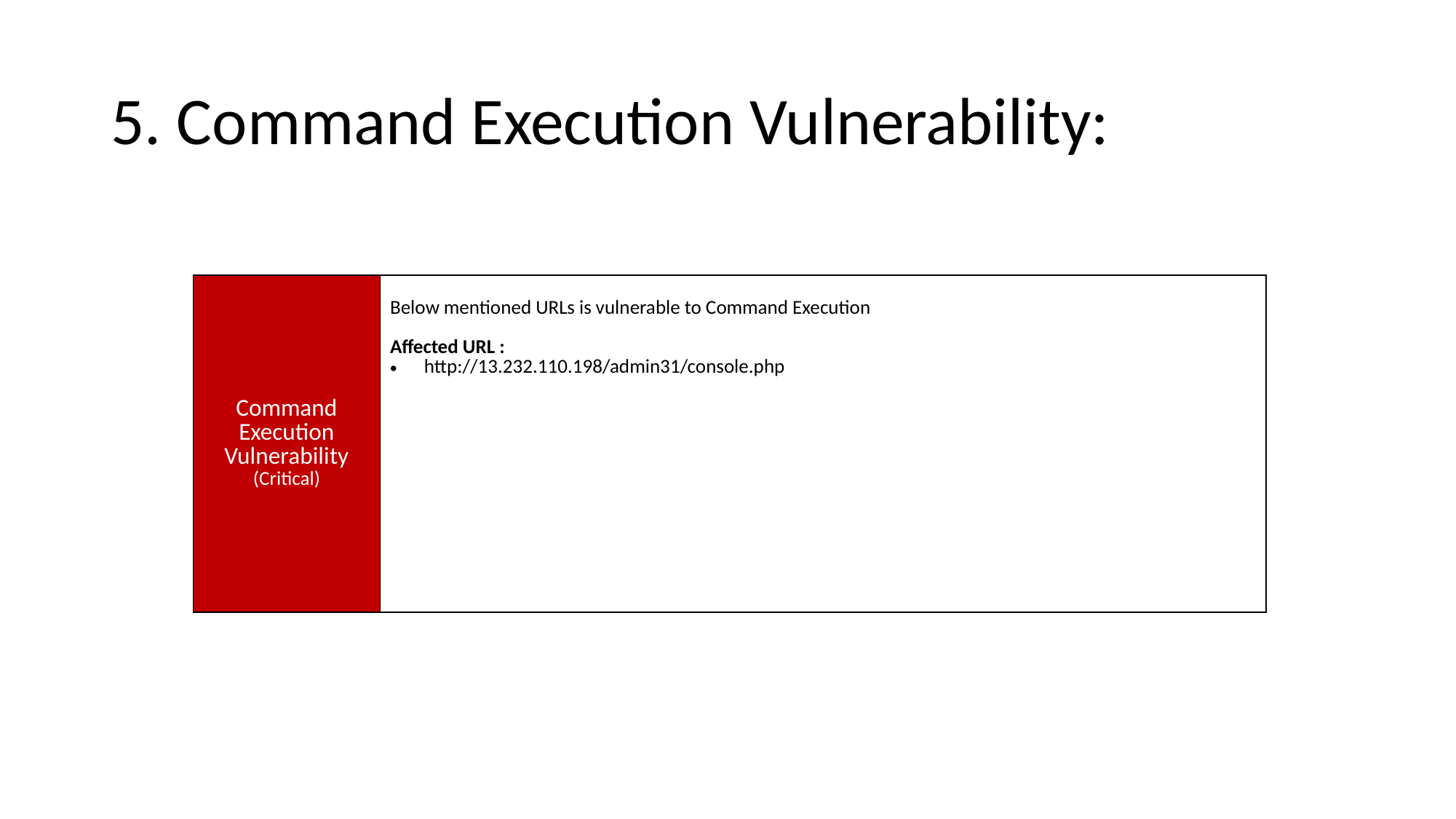

# 5. Command Execution Vulnerability:
|  |  |
| --- | --- |
| Command Execution Vulnerability (Critical) | Below mentioned URLs is vulnerable to Command Execution Affected URL : http://13.232.110.198/admin31/console.php |